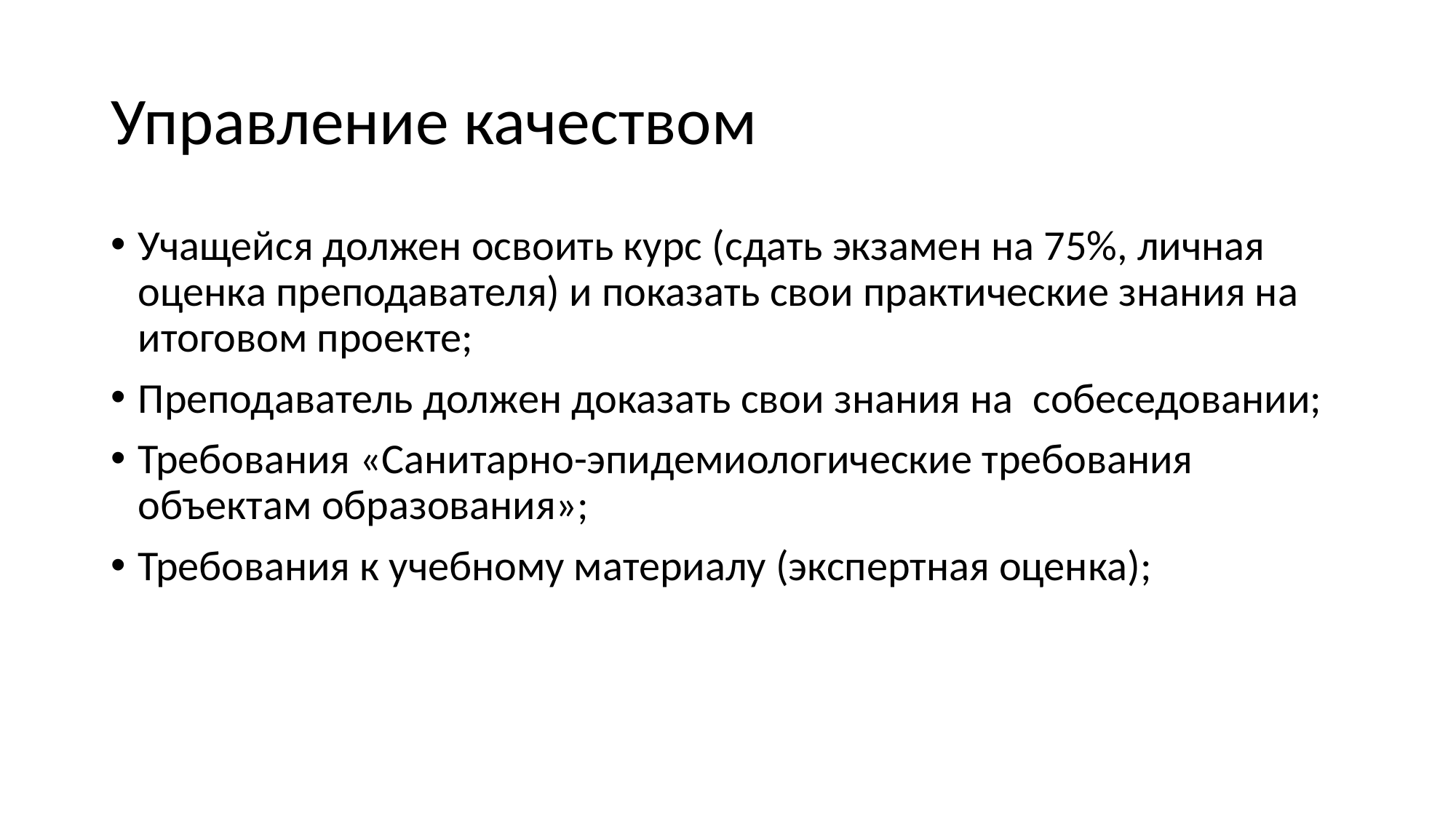

# Управление качеством
Учащейся должен освоить курс (сдать экзамен на 75%, личная оценка преподавателя) и показать свои практические знания на итоговом проекте;
Преподаватель должен доказать свои знания на  собеседовании;
Требования «Санитарно-эпидемиологические требования объектам образования»;
Требования к учебному материалу (экспертная оценка);